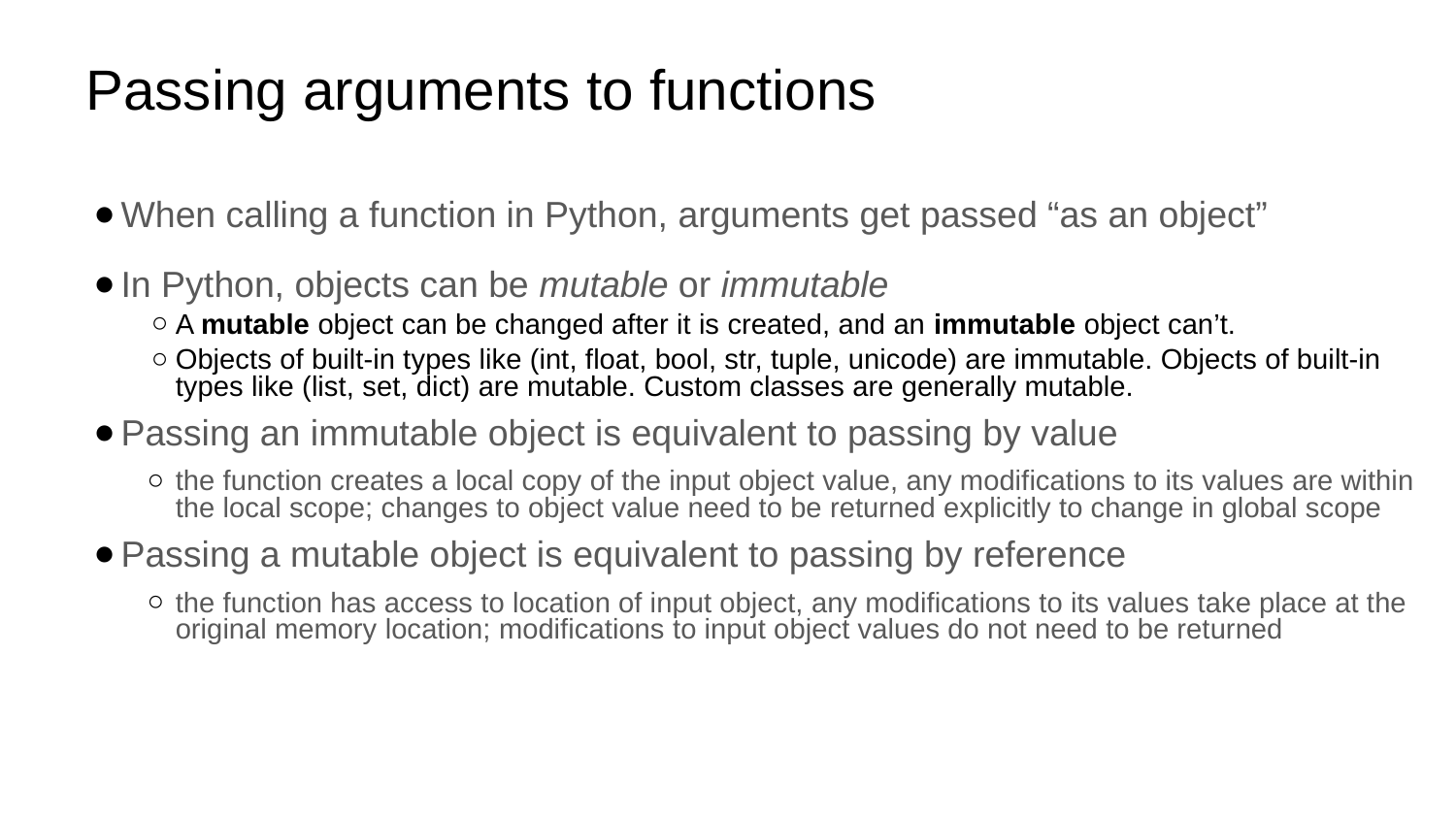

# Passing arguments to functions
When calling a function in Python, arguments get passed “as an object”

In Python, objects can be mutable or immutable
A mutable object can be changed after it is created, and an immutable object can’t.
Objects of built-in types like (int, float, bool, str, tuple, unicode) are immutable. Objects of built-in types like (list, set, dict) are mutable. Custom classes are generally mutable.
Passing an immutable object is equivalent to passing by value
the function creates a local copy of the input object value, any modifications to its values are within the local scope; changes to object value need to be returned explicitly to change in global scope
Passing a mutable object is equivalent to passing by reference
the function has access to location of input object, any modifications to its values take place at the original memory location; modifications to input object values do not need to be returned